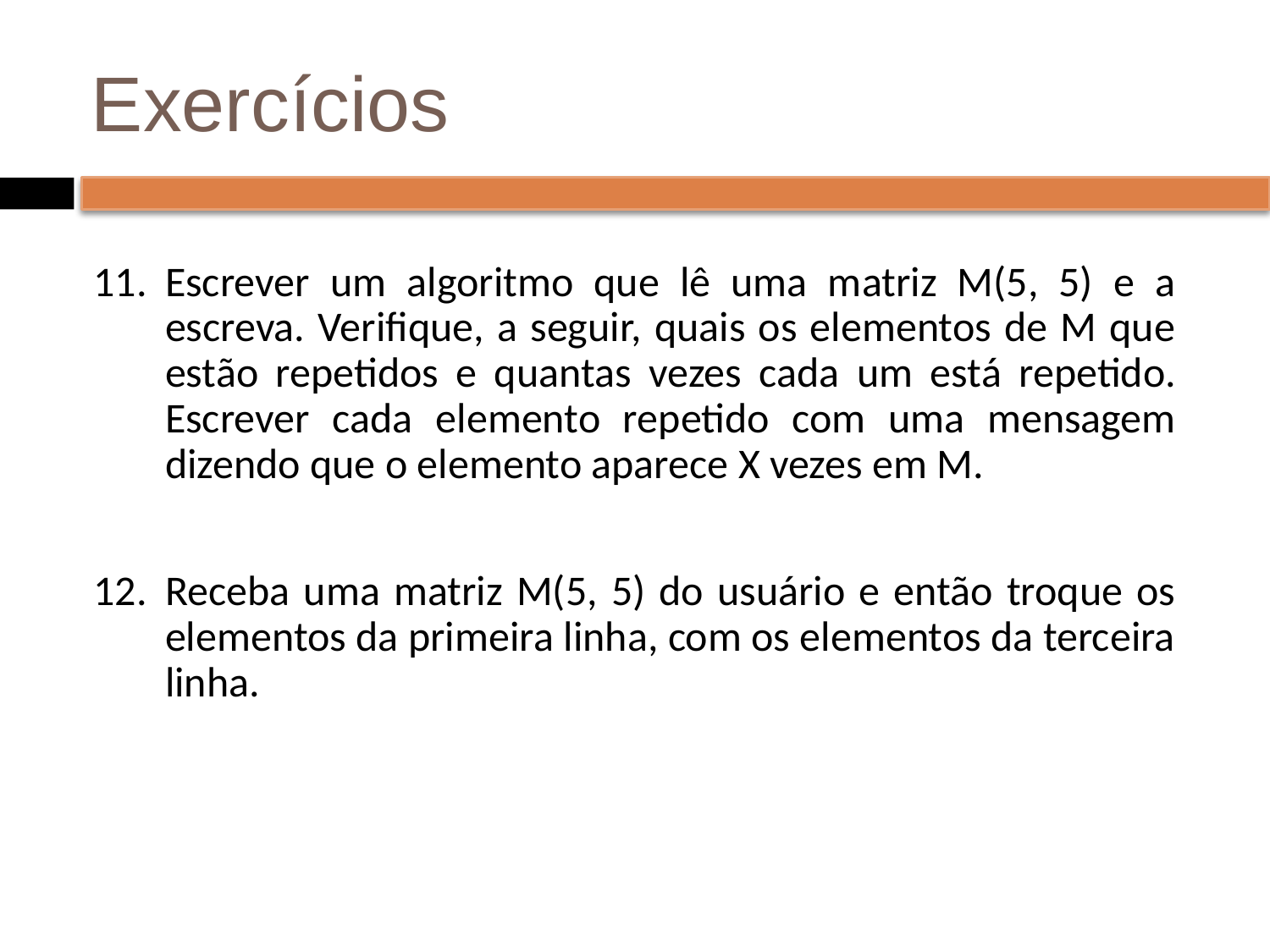

# Exercícios
Escrever um algoritmo que lê uma matriz M(5, 5) e a escreva. Verifique, a seguir, quais os elementos de M que estão repetidos e quantas vezes cada um está repetido. Escrever cada elemento repetido com uma mensagem dizendo que o elemento aparece X vezes em M.

Receba uma matriz M(5, 5) do usuário e então troque os elementos da primeira linha, com os elementos da terceira linha.
41